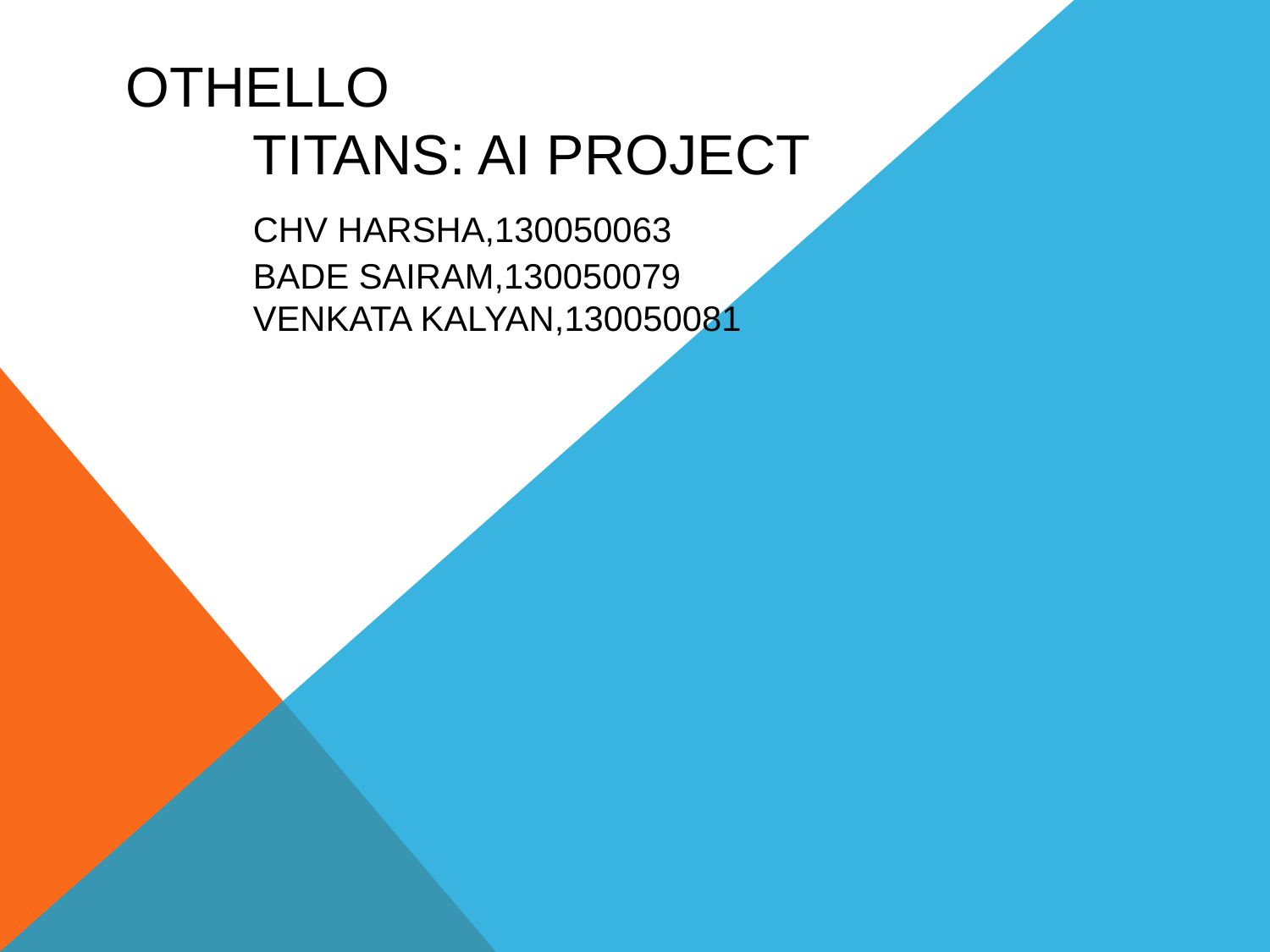

# Othello TITANS: AI project CHV HARSHA,130050063 BADE SAIRAM,130050079 VENKATA KALYAN,130050081